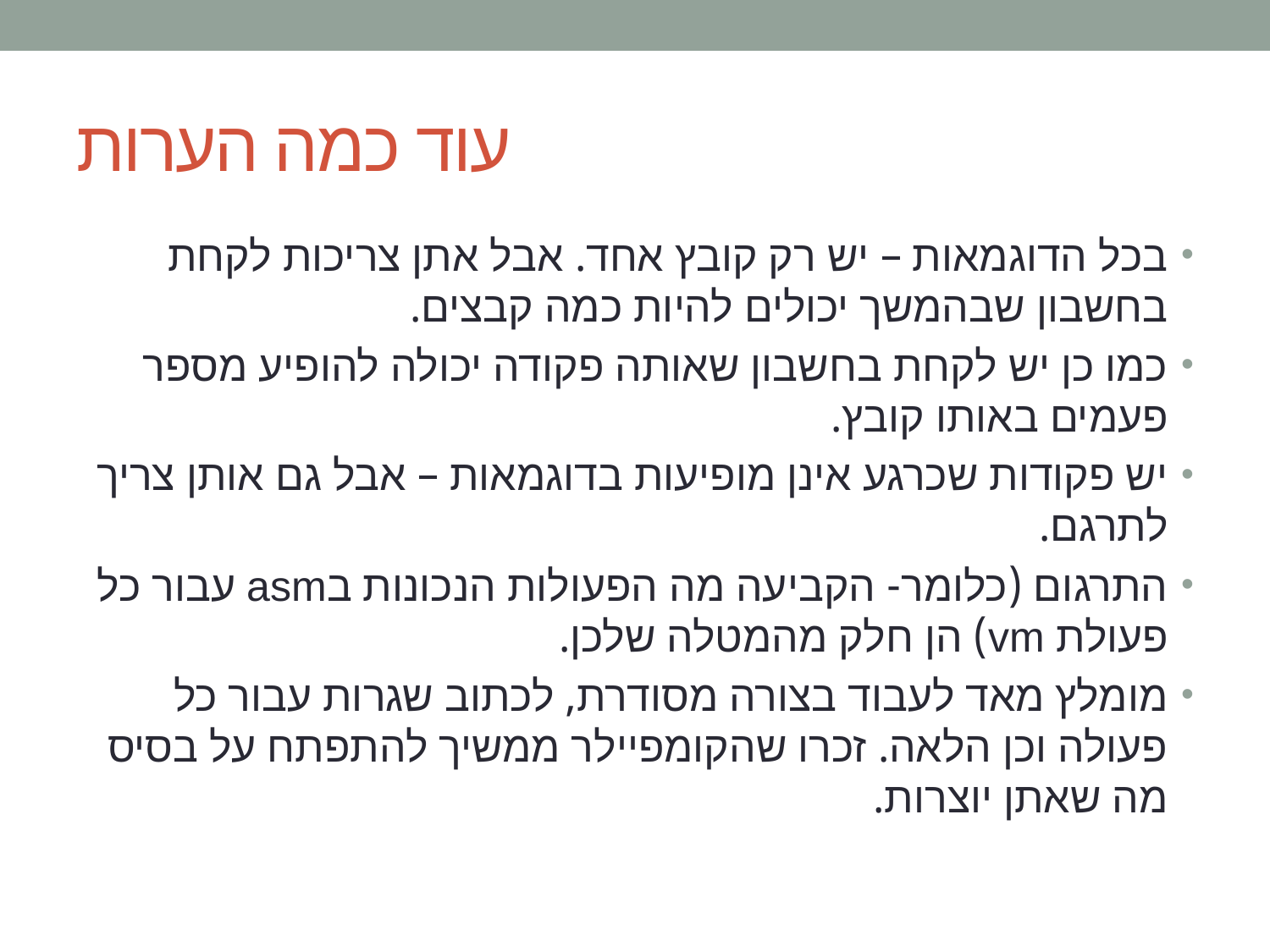

# עוד כמה הערות
בכל הדוגמאות – יש רק קובץ אחד. אבל אתן צריכות לקחת בחשבון שבהמשך יכולים להיות כמה קבצים.
כמו כן יש לקחת בחשבון שאותה פקודה יכולה להופיע מספר פעמים באותו קובץ.
יש פקודות שכרגע אינן מופיעות בדוגמאות – אבל גם אותן צריך לתרגם.
התרגום (כלומר- הקביעה מה הפעולות הנכונות בasm עבור כל פעולת vm) הן חלק מהמטלה שלכן.
מומלץ מאד לעבוד בצורה מסודרת, לכתוב שגרות עבור כל פעולה וכן הלאה. זכרו שהקומפיילר ממשיך להתפתח על בסיס מה שאתן יוצרות.